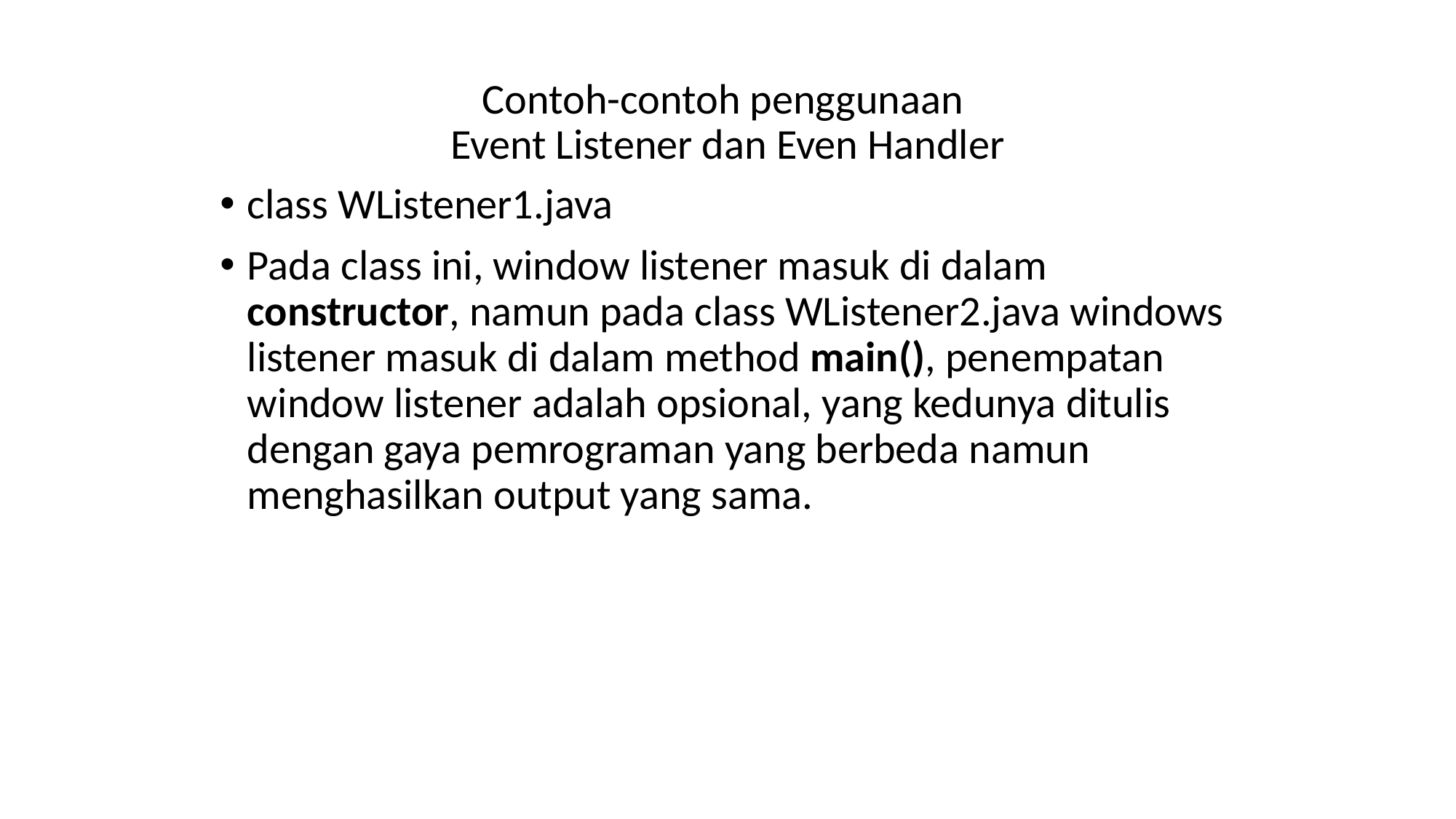

# Contoh-contoh penggunaan Event Listener dan Even Handler
class WListener1.java
Pada class ini, window listener masuk di dalam constructor, namun pada class WListener2.java windows listener masuk di dalam method main(), penempatan window listener adalah opsional, yang kedunya ditulis dengan gaya pemrograman yang berbeda namun menghasilkan output yang sama.